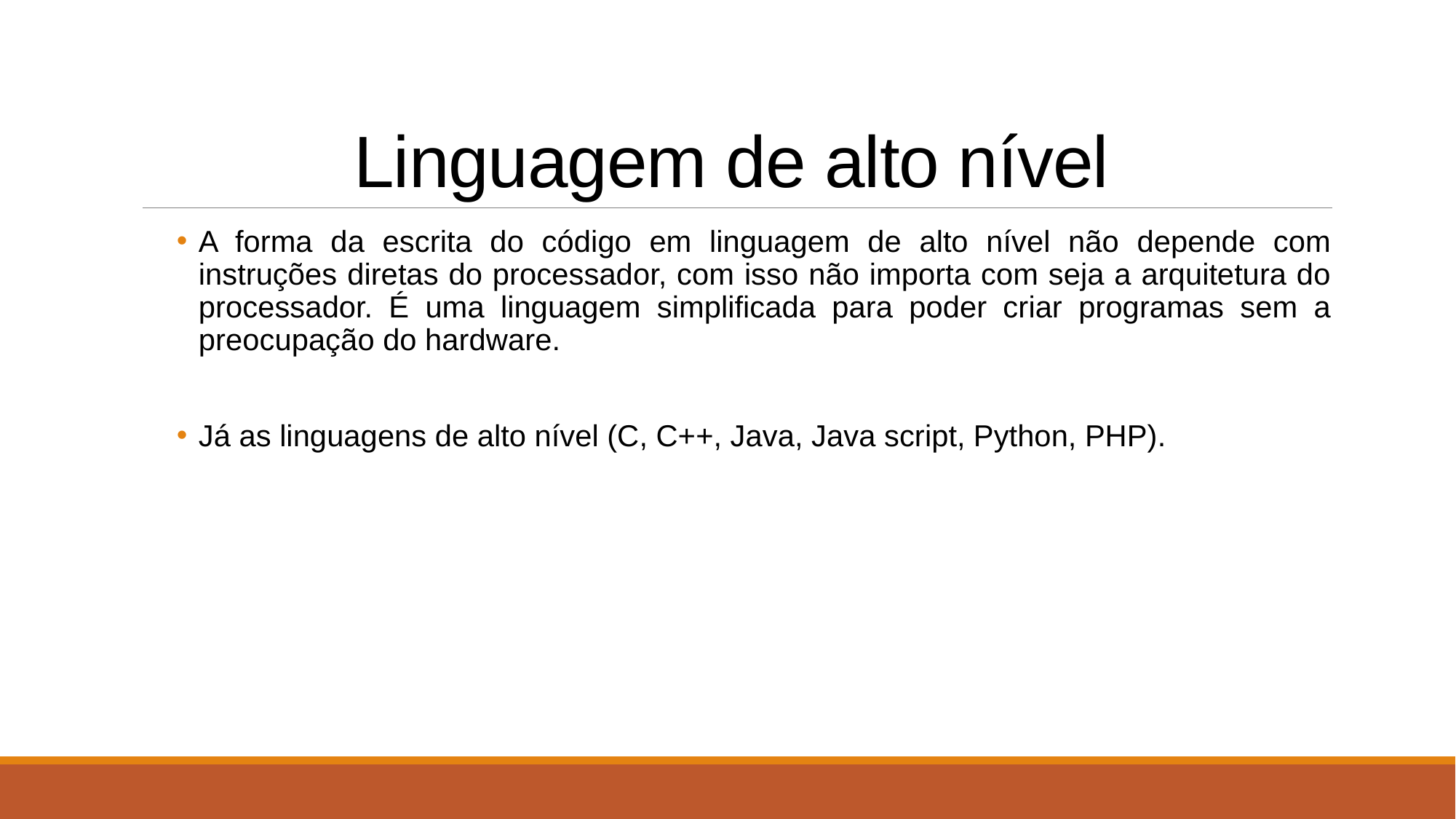

# Linguagem de alto nível
A forma da escrita do código em linguagem de alto nível não depende com instruções diretas do processador, com isso não importa com seja a arquitetura do processador. É uma linguagem simplificada para poder criar programas sem a preocupação do hardware.

Já as linguagens de alto nível (C, C++, Java, Java script, Python, PHP).